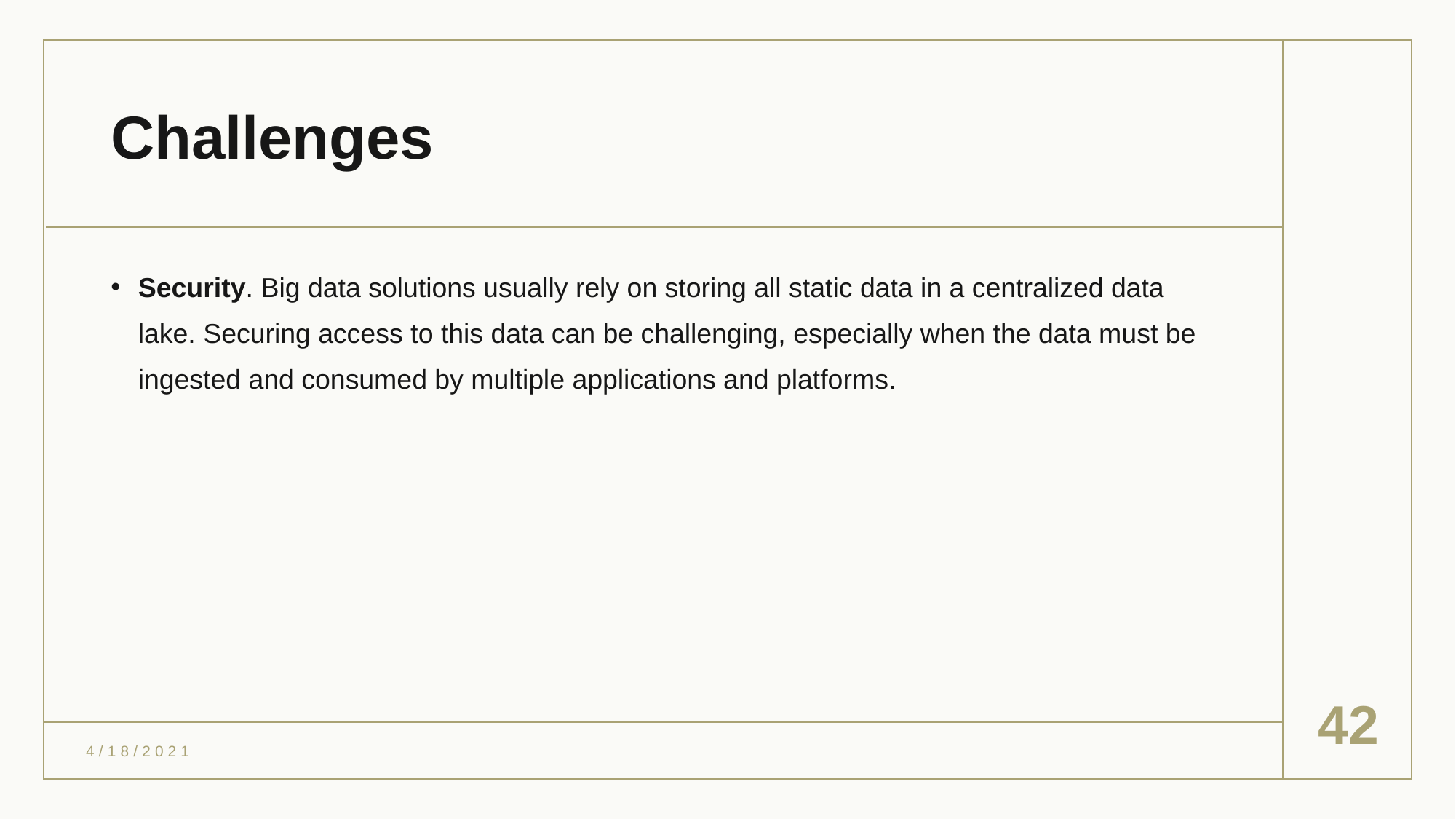

# Challenges
Security. Big data solutions usually rely on storing all static data in a centralized data lake. Securing access to this data can be challenging, especially when the data must be ingested and consumed by multiple applications and platforms.

42
4/18/2021